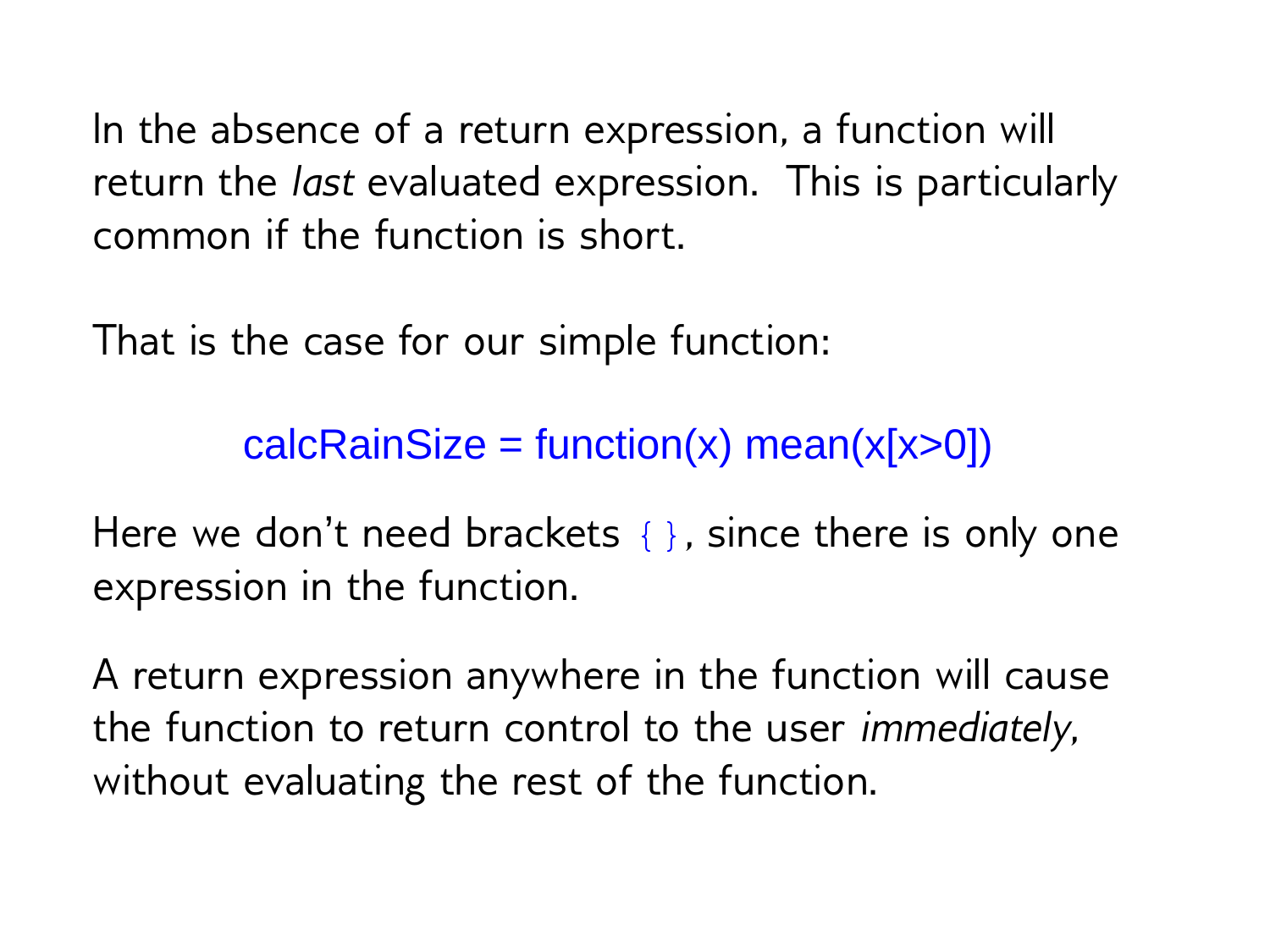

In the absence of a return expression, a function will return the last evaluated expression.  This is particularly common if the function is short.

That is the case for our simple function:

calcRainSize = function(x) mean(x[x>0])

Here we don’t need brackets {}, since there is only one expression in the function.

A return expression anywhere in the function will cause the function to return control to the user immediately, without evaluating the rest of the function.